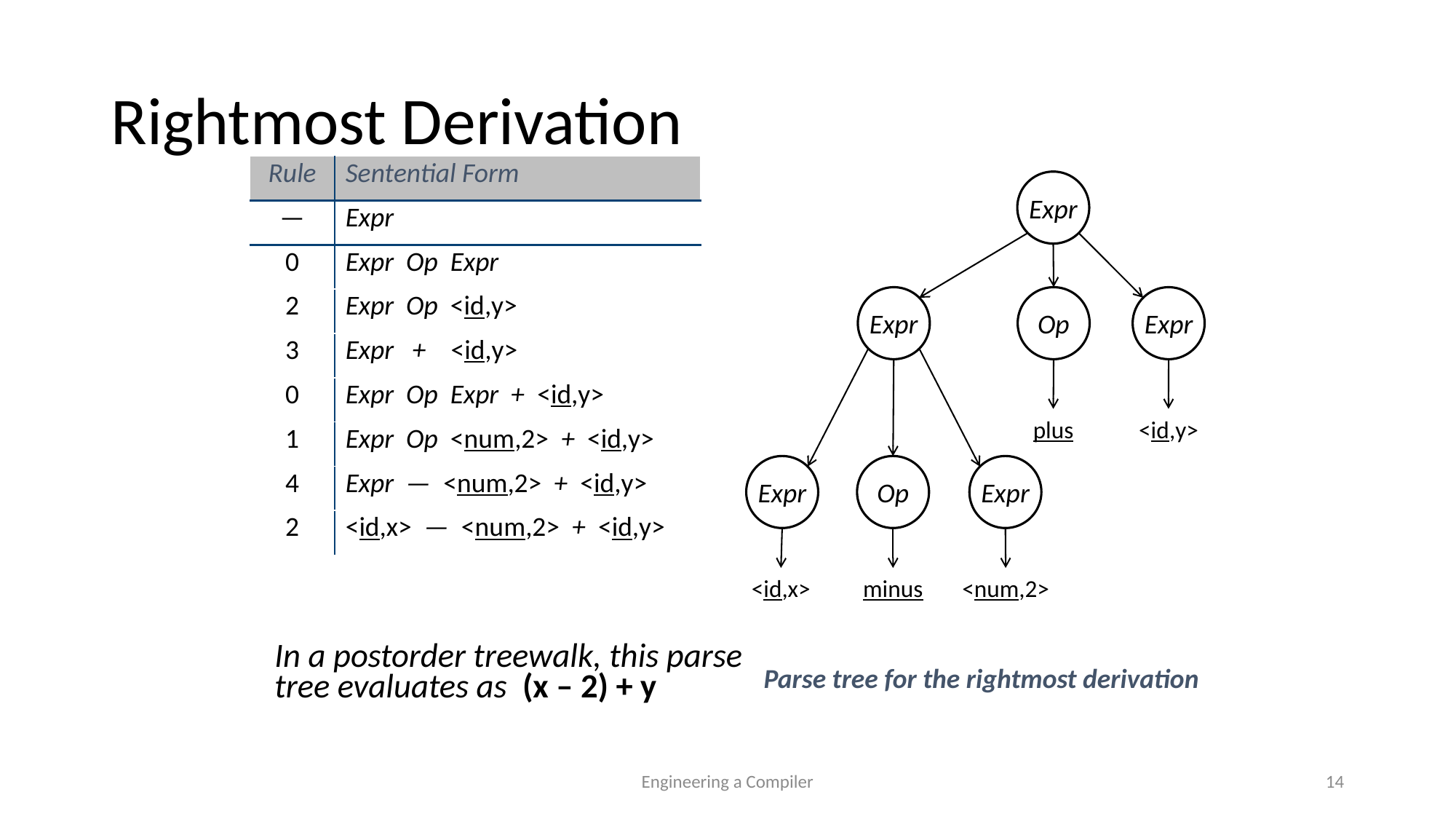

# Rightmost Derivation
| Rule | Sentential Form |
| --- | --- |
| — | Expr |
| 0 | Expr Op Expr |
| 2 | Expr Op <id,y> |
| 3 | Expr + <id,y> |
| 0 | Expr Op Expr + <id,y> |
| 1 | Expr Op <num,2> + <id,y> |
| 4 | Expr — <num,2> + <id,y> |
| 2 | <id,x> — <num,2> + <id,y> |

Expr

Expr

Op

Expr
plus
<id,y>

Expr

Op

Expr
<id,x>
minus
<num,2>
Parse tree for the rightmost derivation
In a postorder treewalk, this parse tree evaluates as  (x – 2) + y
Engineering a Compiler
14